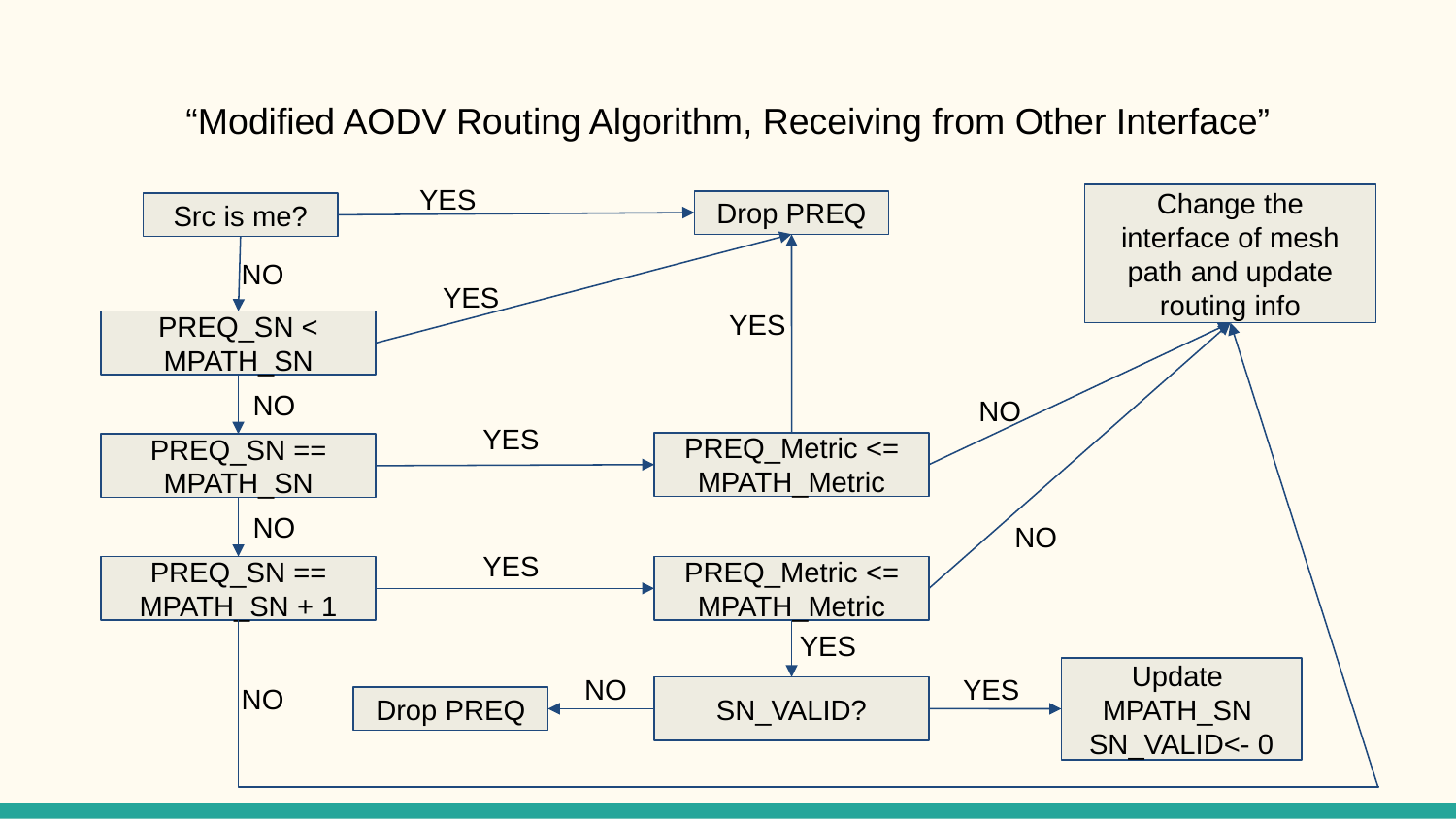

# “Modified AODV Routing Algorithm, Receiving from Other Interface”
YES
Change the interface of mesh path and update routing info
Drop PREQ
Src is me?
NO
YES
YES
PREQ_SN < MPATH_SN
NO
NO
YES
PREQ_Metric <= MPATH_Metric
PREQ_SN == MPATH_SN
NO
NO
YES
PREQ_SN == MPATH_SN + 1
PREQ_Metric <= MPATH_Metric
YES
NO
YES
Update
MPATH_SN
SN_VALID<- 0
NO
SN_VALID?
Drop PREQ